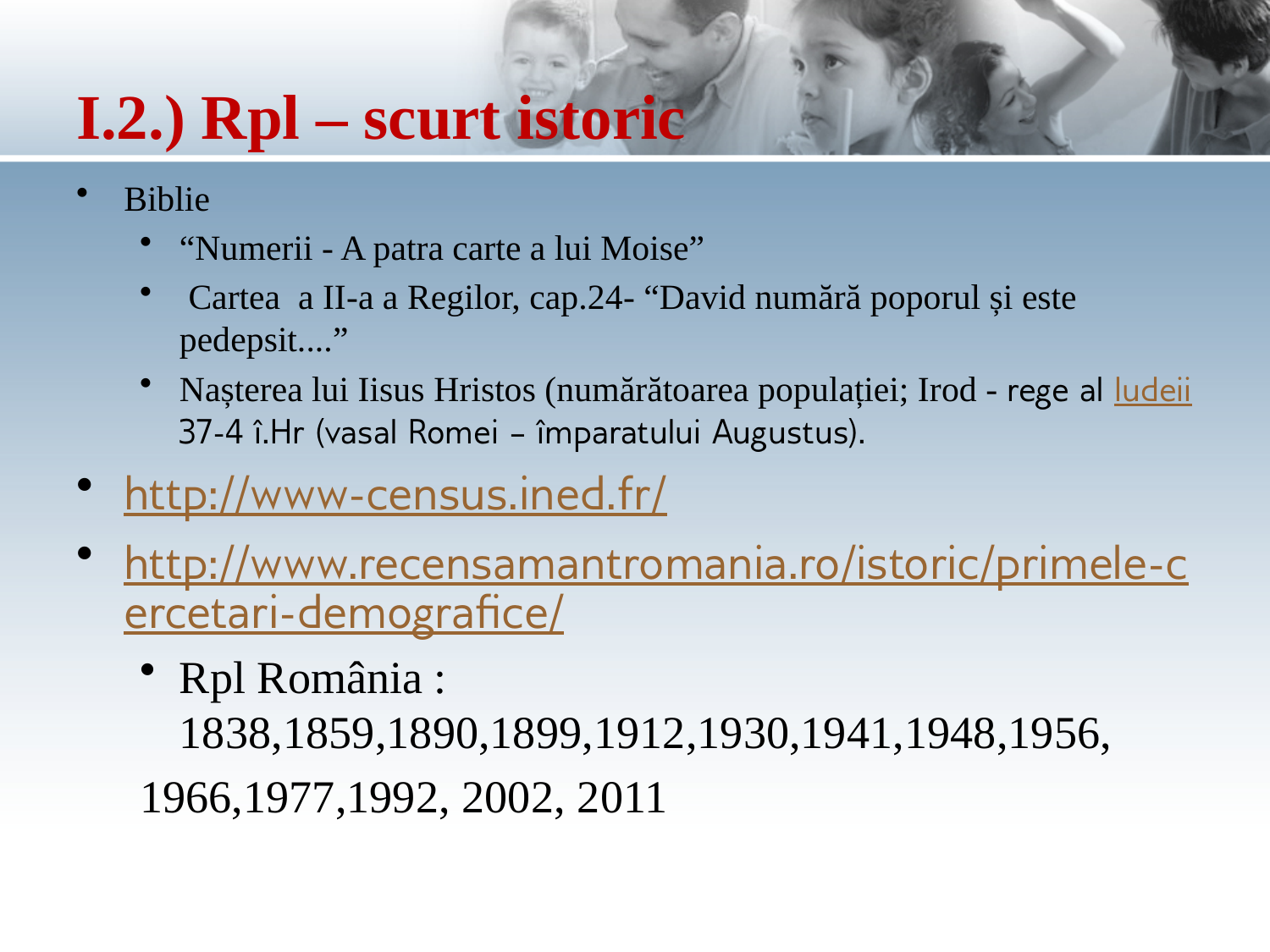

# I.2.) Rpl – scurt istoric
Biblie
“Numerii - A patra carte a lui Moise”
 Cartea  a II-a a Regilor, cap.24- “David numără poporul și este pedepsit....”
Nașterea lui Iisus Hristos (numărătoarea populației; Irod - rege al Iudeii 37-4 î.Hr (vasal Romei – împaratului Augustus).
http://www-census.ined.fr/
http://www.recensamantromania.ro/istoric/primele-cercetari-demografice/
Rpl România : 1838,1859,1890,1899,1912,1930,1941,1948,1956,
1966,1977,1992, 2002, 2011